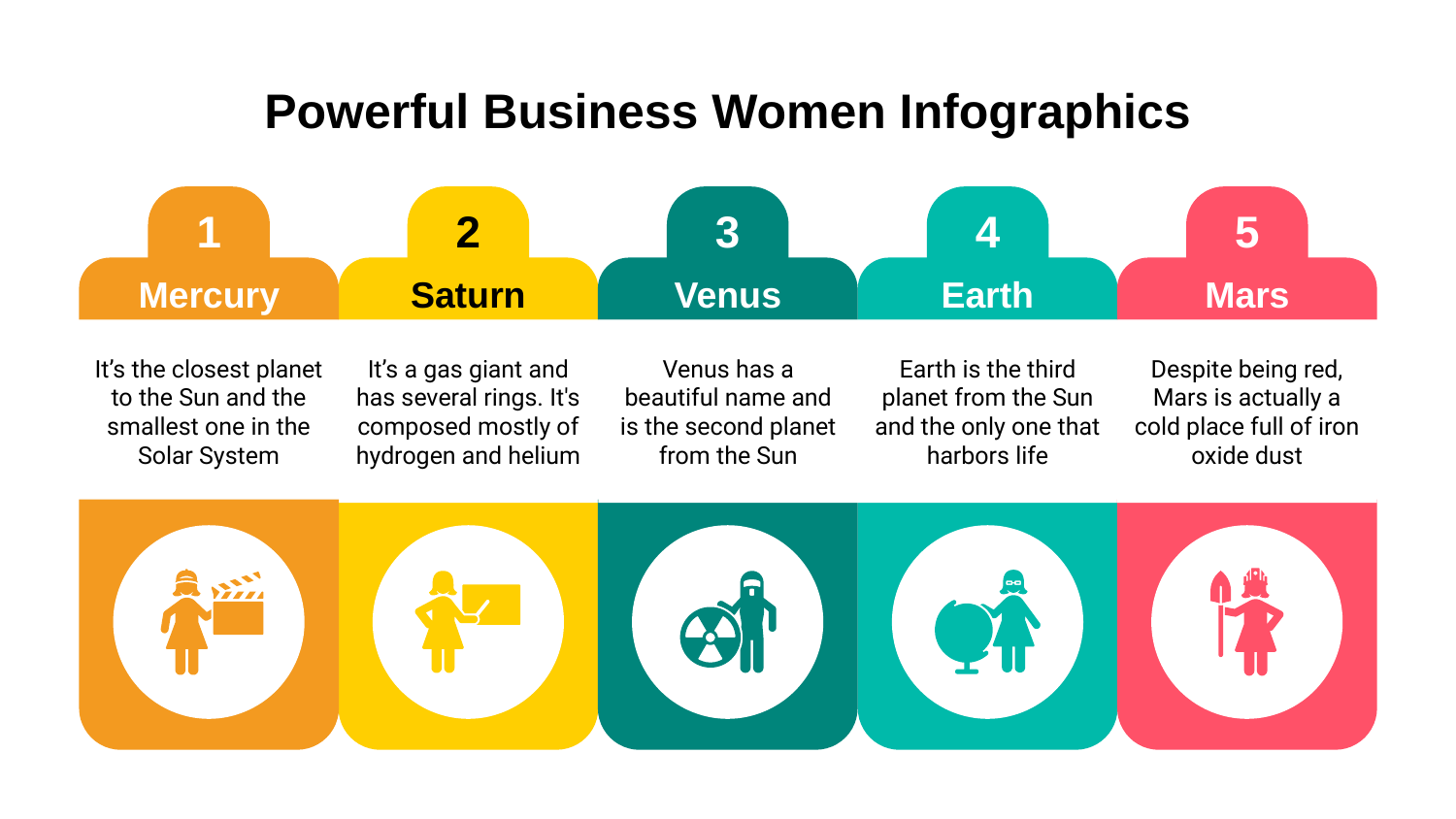

# Powerful Business Women Infographics
1
Mercury
It’s the closest planet to the Sun and the smallest one in the Solar System

2
Saturn
It’s a gas giant and has several rings. It's composed mostly of hydrogen and helium

3
Venus
Venus has a beautiful name and is the second planet from the Sun

4
Earth
Earth is the third planet from the Sun and the only one that harbors life

5
Mars
Despite being red, Mars is actually a cold place full of iron oxide dust